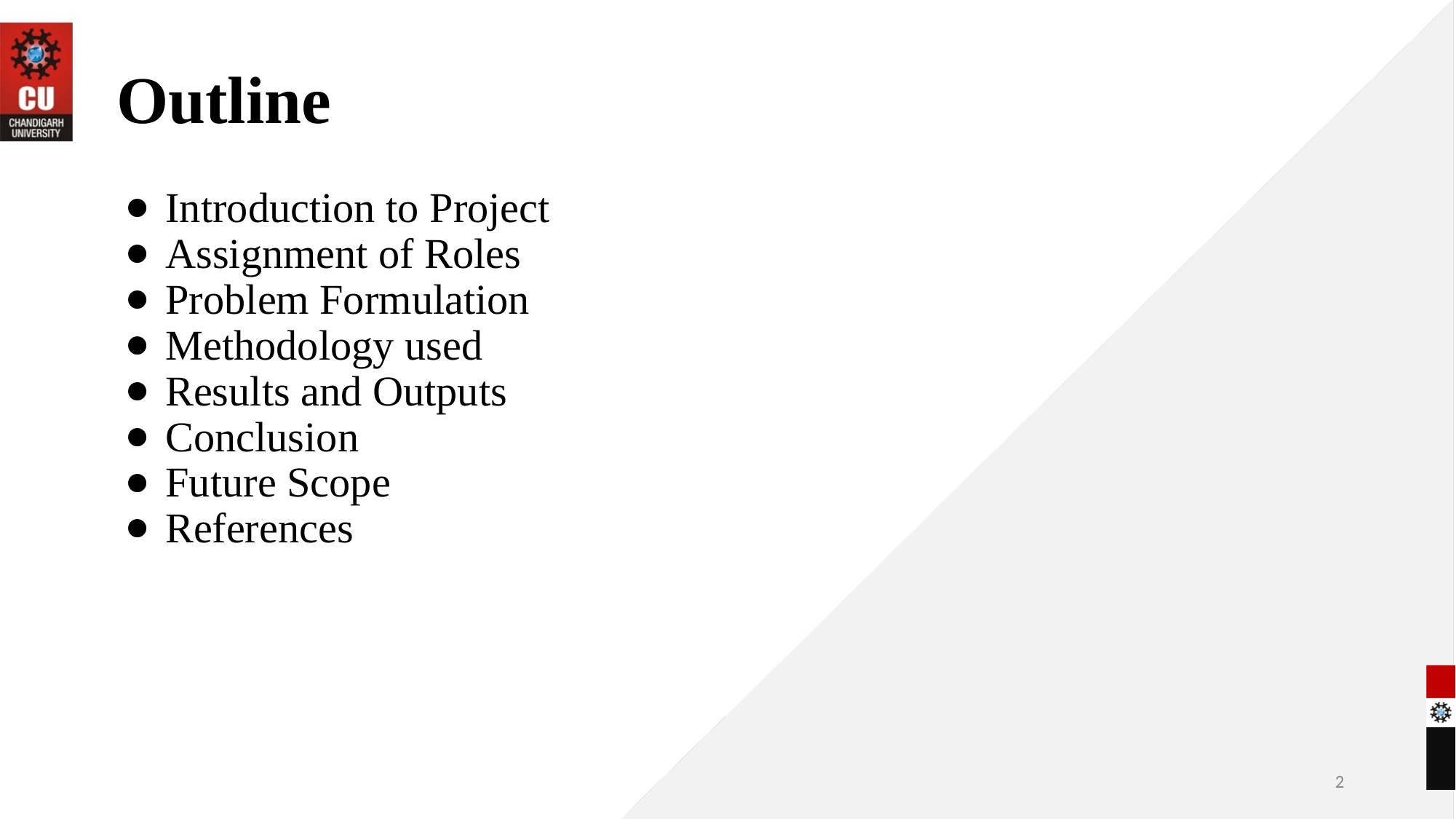

# Outline
Introduction to Project
Assignment of Roles
Problem Formulation
Methodology used
Results and Outputs
Conclusion
Future Scope
References

2